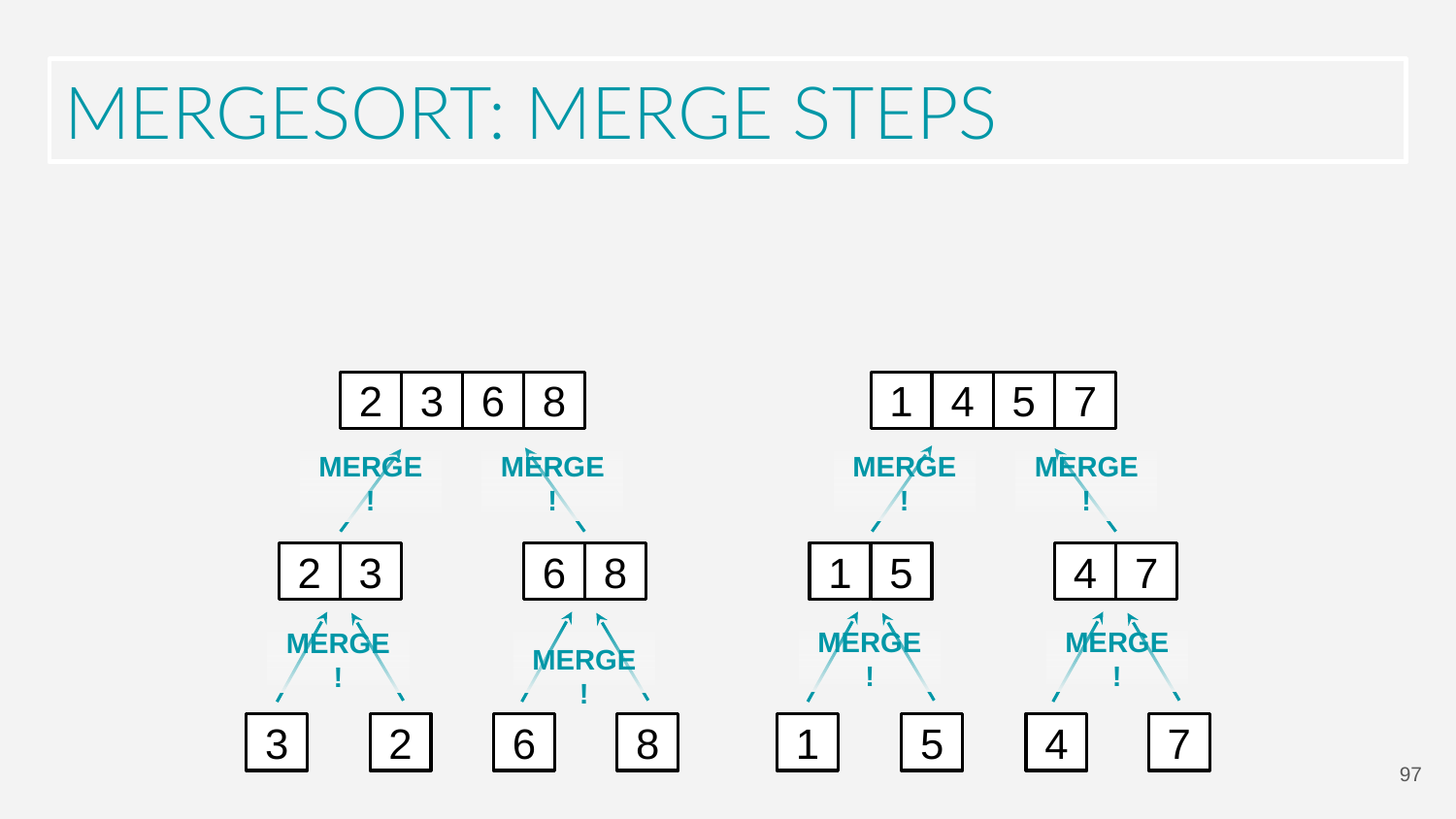

MERGESORT: MERGE STEPS
2
3
6
8
1
4
5
7
MERGE!
MERGE!
MERGE!
MERGE!
2
3
6
8
1
5
4
7
MERGE!
MERGE!
 MERGE!
MERGE!
3
2
6
8
1
5
4
7
97